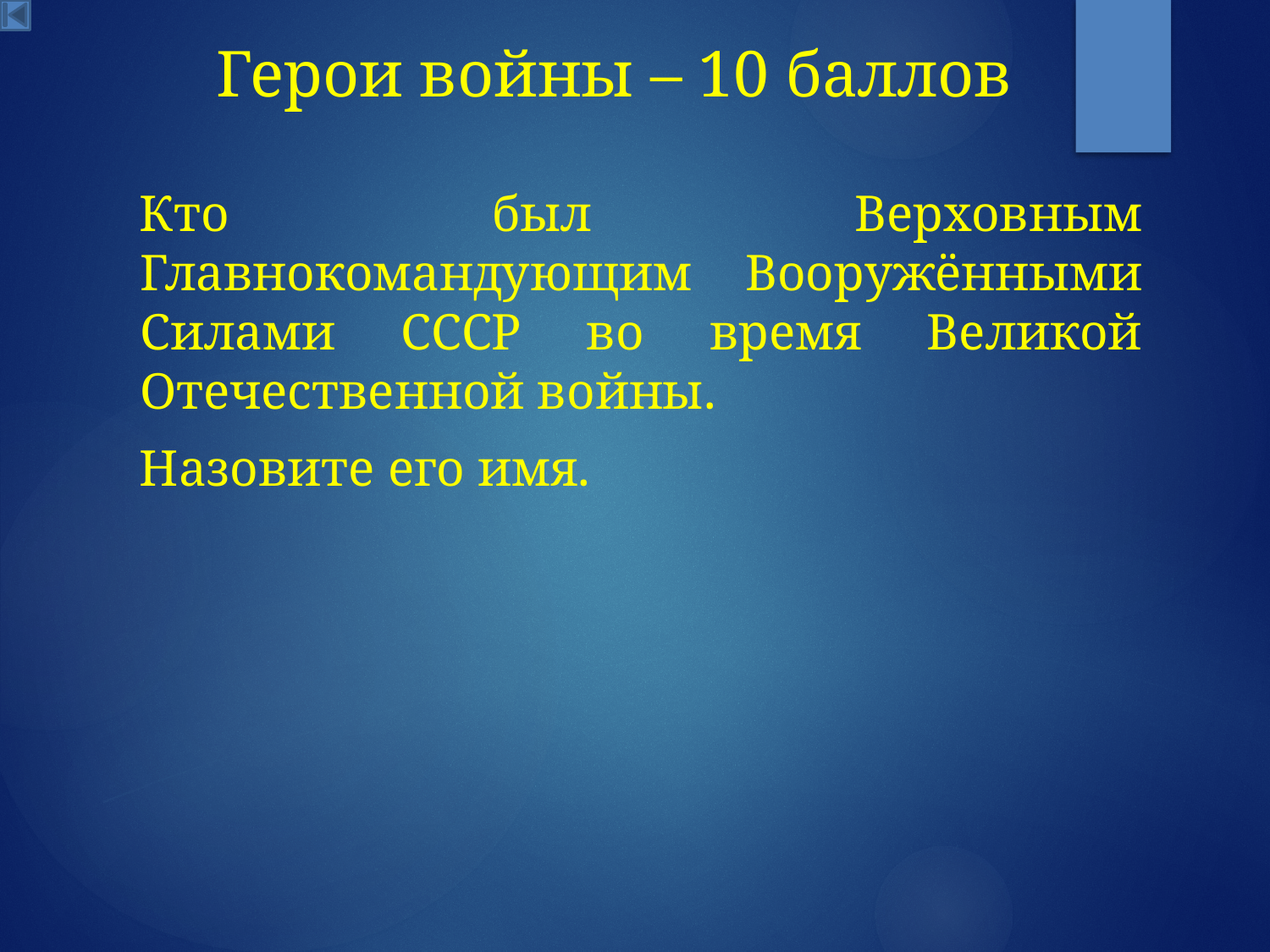

# Герои войны – 10 баллов
Кто был Верховным Главнокомандующим Вооружёнными Силами СССР во время Великой Отечественной войны.
Назовите его имя.